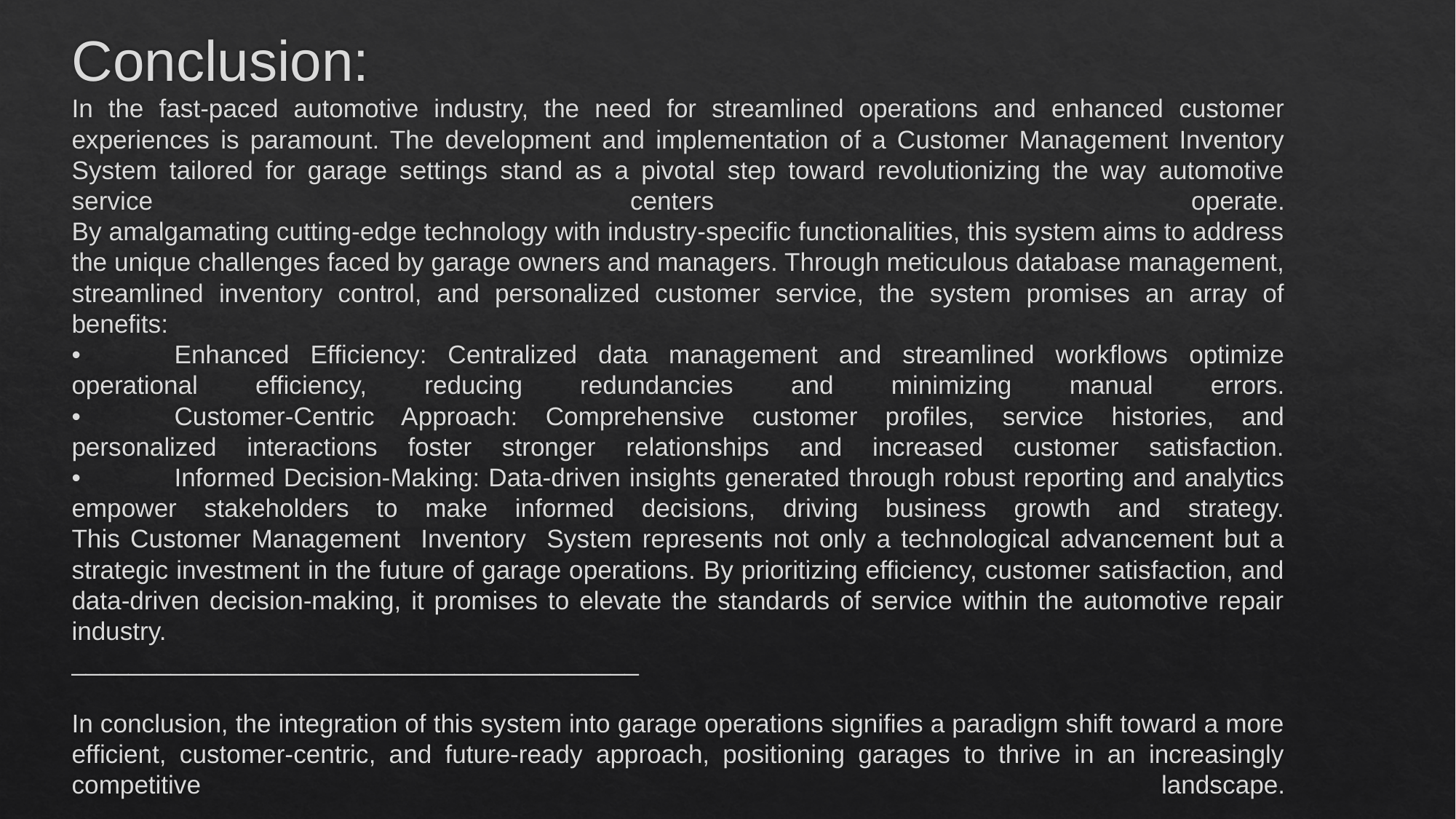

# Conclusion: In the fast-paced automotive industry, the need for streamlined operations and enhanced customer experiences is paramount. The development and implementation of a Customer Management Inventory System tailored for garage settings stand as a pivotal step toward revolutionizing the way automotive service centers operate. By amalgamating cutting-edge technology with industry-specific functionalities, this system aims to address the unique challenges faced by garage owners and managers. Through meticulous database management, streamlined inventory control, and personalized customer service, the system promises an array of benefits: •	Enhanced Efficiency: Centralized data management and streamlined workflows optimize operational efficiency, reducing redundancies and minimizing manual errors. •	Customer-Centric Approach: Comprehensive customer profiles, service histories, and personalized interactions foster stronger relationships and increased customer satisfaction. •	Informed Decision-Making: Data-driven insights generated through robust reporting and analytics empower stakeholders to make informed decisions, driving business growth and strategy. This Customer Management  Inventory  System represents not only a technological advancement but a strategic investment in the future of garage operations. By prioritizing efficiency, customer satisfaction, and data-driven decision-making, it promises to elevate the standards of service within the automotive repair industry. ________________________________________ In conclusion, the integration of this system into garage operations signifies a paradigm shift toward a more efficient, customer-centric, and future-ready approach, positioning garages to thrive in an increasingly competitive landscape.